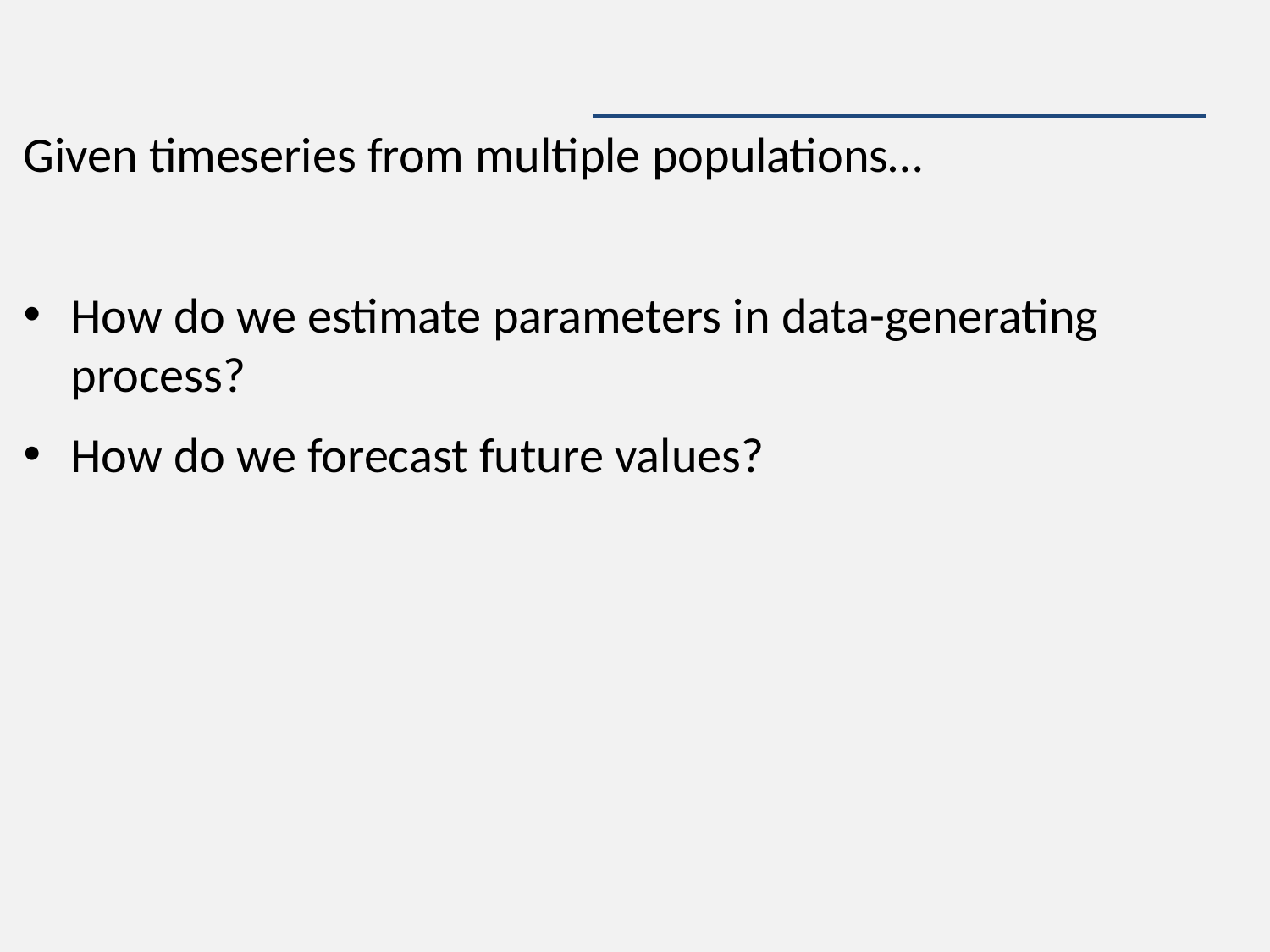

#
Given timeseries from multiple populations…

How do we estimate parameters in data-generating process?
How do we forecast future values?